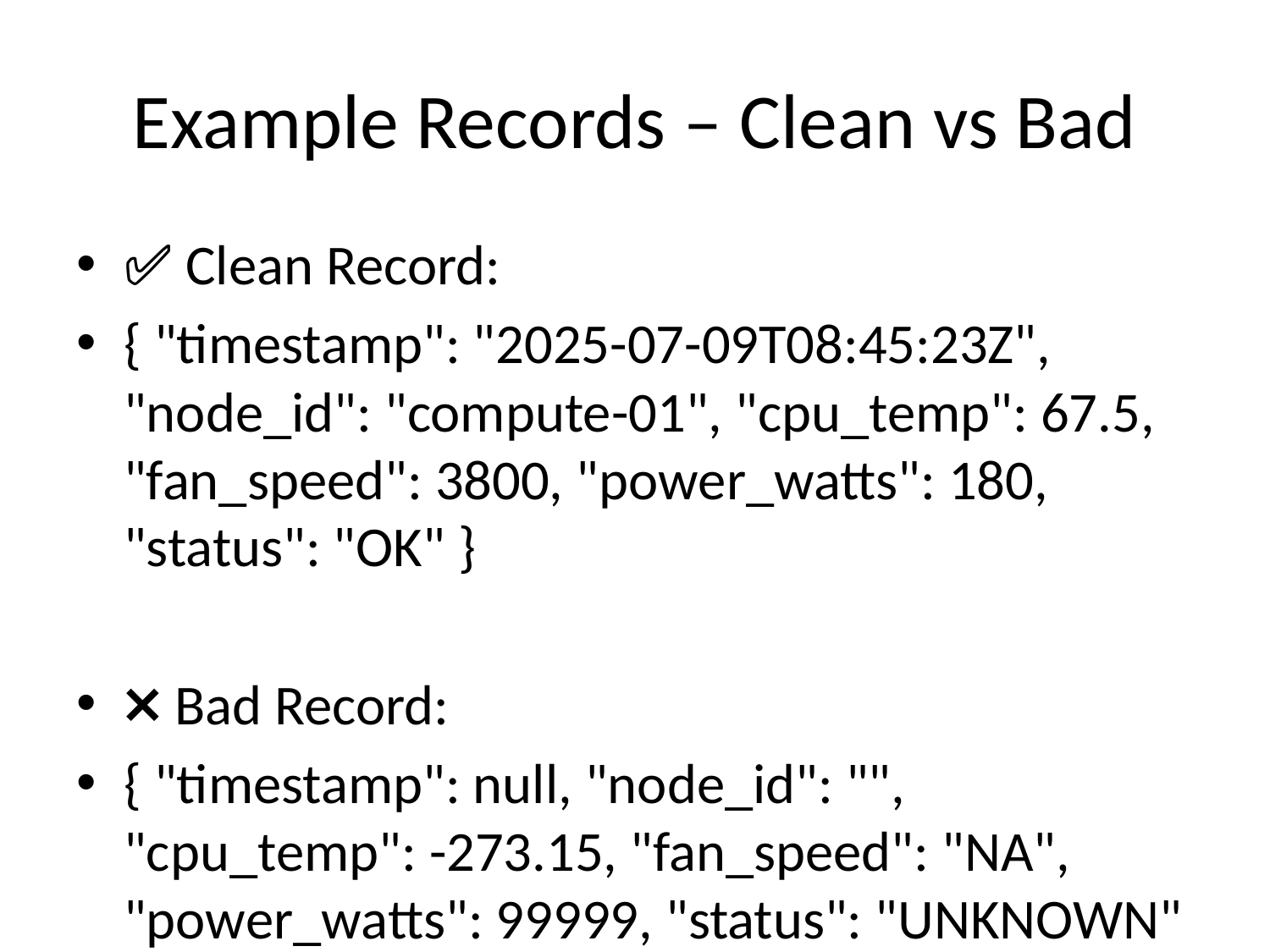

# Example Records – Clean vs Bad
✅ Clean Record:
{ "timestamp": "2025-07-09T08:45:23Z", "node_id": "compute-01", "cpu_temp": 67.5, "fan_speed": 3800, "power_watts": 180, "status": "OK" }

❌ Bad Record:
{ "timestamp": null, "node_id": "", "cpu_temp": -273.15, "fan_speed": "NA", "power_watts": 99999, "status": "UNKNOWN" }